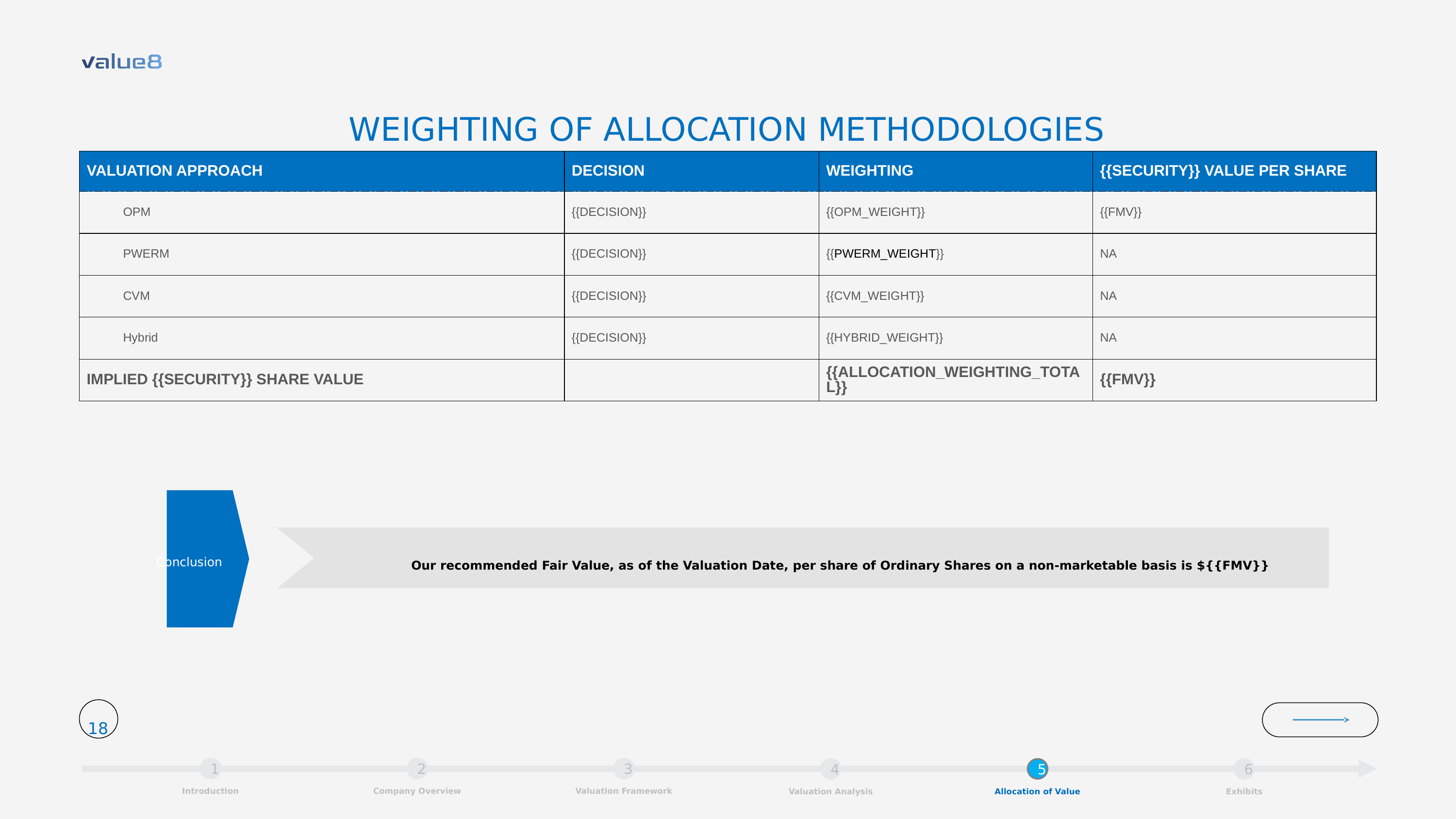

WEIGHTING OF ALLOCATION METHODOLOGIES
| VALUATION APPROACH | DECISION | WEIGHTING | {{SECURITY}} VALUE PER SHARE |
| --- | --- | --- | --- |
| OPM | {{DECISION}} | {{OPM\_WEIGHT}} | {{FMV}} |
| PWERM | {{DECISION}} | {{PWERM\_WEIGHT}} | NA |
| CVM | {{DECISION}} | {{CVM\_WEIGHT}} | NA |
| Hybrid | {{DECISION}} | {{HYBRID\_WEIGHT}} | NA |
| IMPLIED {{SECURITY}} SHARE VALUE |  | {{ALLOCATION\_WEIGHTING\_TOTAL}} | {{FMV}} |

Conclusion
Our recommended Fair Value, as of the Valuation Date, per share of Ordinary Shares on a non-marketable basis is ${{FMV}}
18

1
Introduction
2
Company Overview
3
Valuation Framework
4
Valuation Analysis
5
Allocation of Value
6
Exhibits